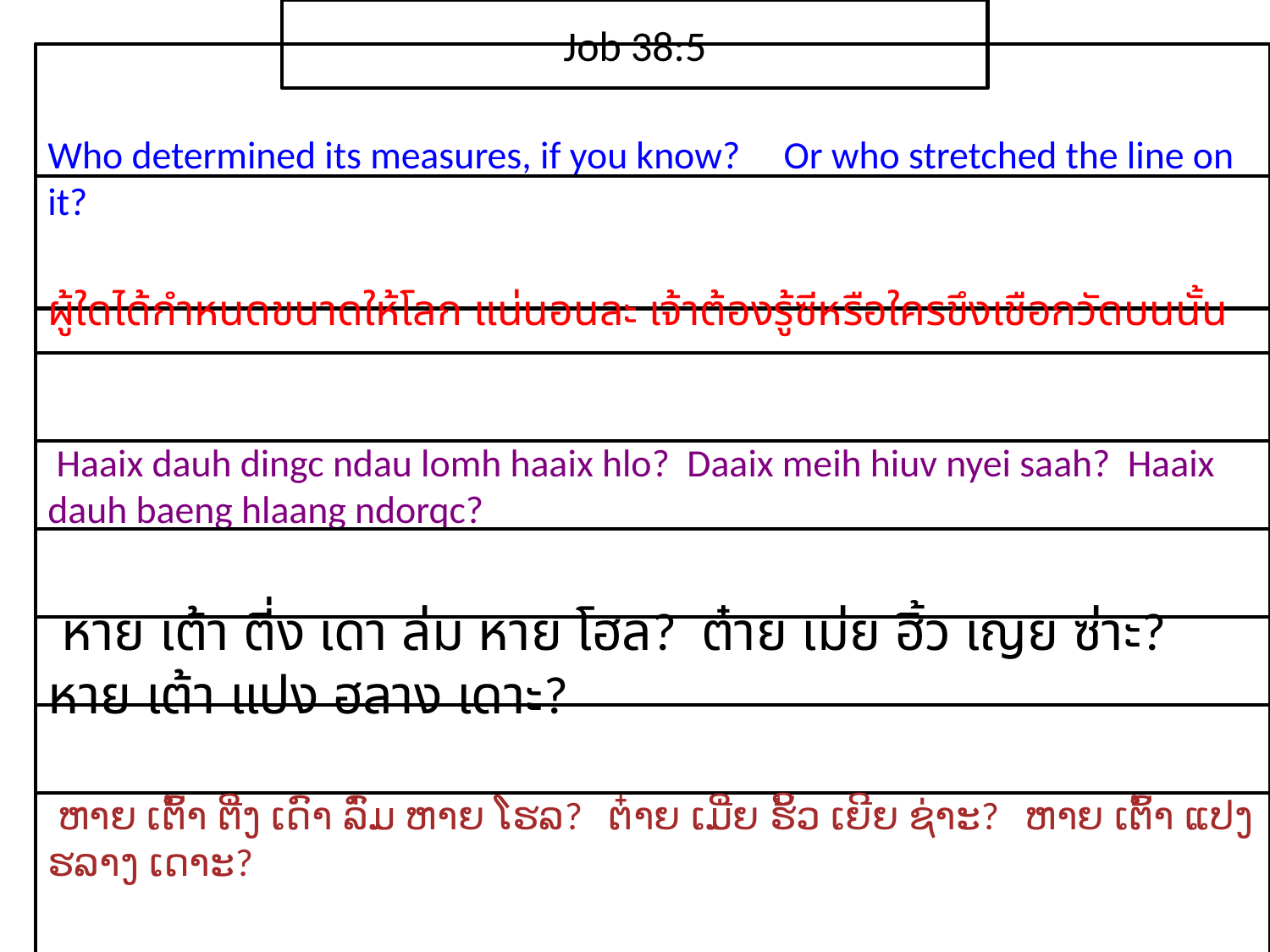

Job 38:5
Who determined its measures, if you know?     Or who stretched the line on it?
ผู้ใด​ได้​กำหนด​ขนาด​ให้​โลก แน่นอน​ละ เจ้า​ต้อง​รู้​ซีหรือ​ใคร​ขึง​เชือก​วัด​บน​นั้น
 Haaix dauh dingc ndau lomh haaix hlo?  Daaix meih hiuv nyei saah?  Haaix dauh baeng hlaang ndorqc?
 หาย เต้า ตี่ง เดา ล่ม หาย โฮล?  ต๋าย เม่ย ฮิ้ว เญย ซ่าะ?  หาย เต้า แปง ฮลาง เดาะ?
 ຫາຍ ເຕົ້າ ຕີ່ງ ເດົາ ລົ່ມ ຫາຍ ໂຮລ?   ຕ໋າຍ ເມີ່ຍ ຮິ້ວ ເຍີຍ ຊ່າະ?   ຫາຍ ເຕົ້າ ແປງ ຮລາງ ເດາະ?